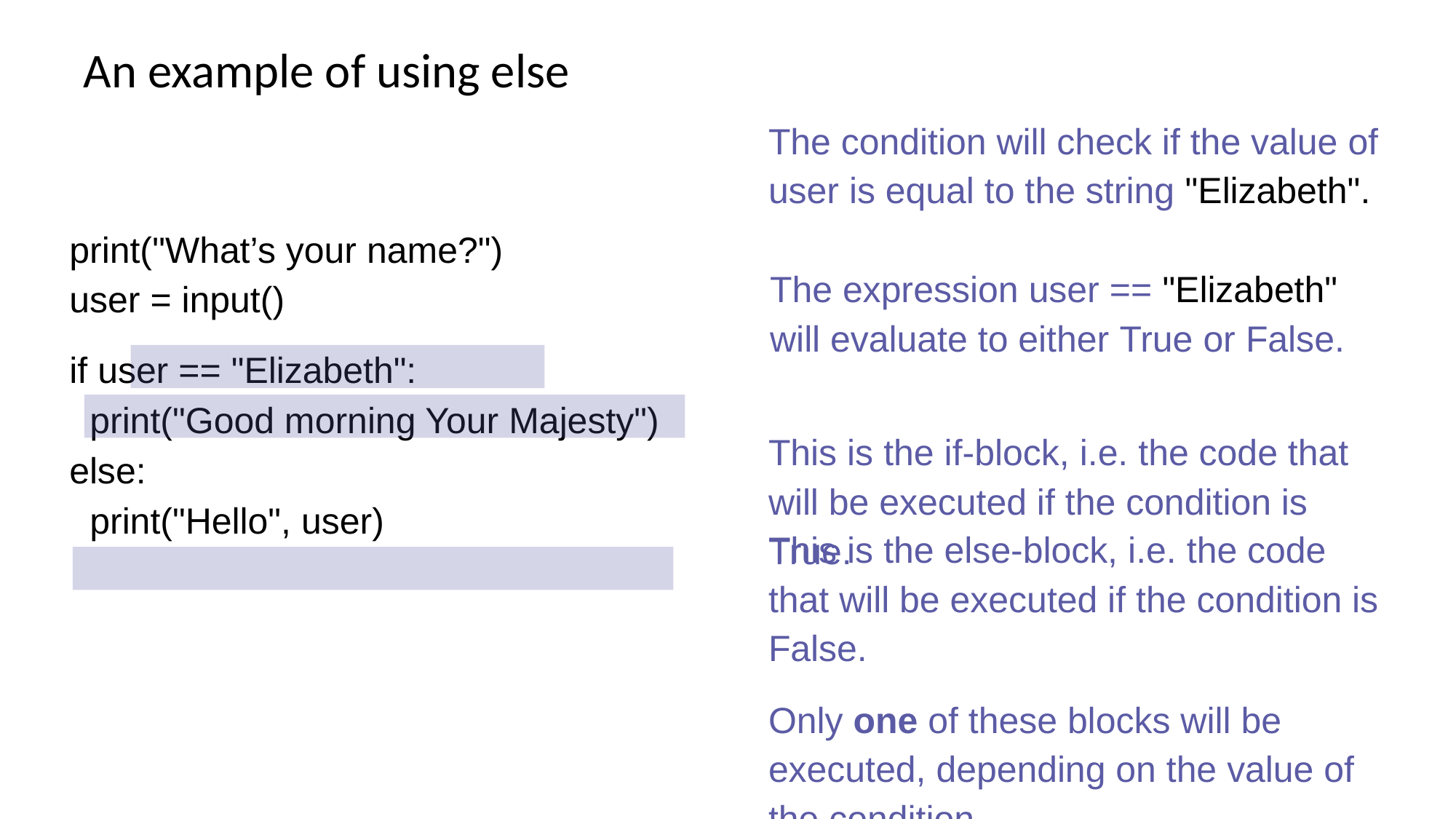

An example of using else
The condition will check if the value of user is equal to the string "Elizabeth".
print("What’s your name?")
user = input()
if user == "Elizabeth":
  print("Good morning Your Majesty")
else:
  print("Hello", user)
The expression user == "Elizabeth" will evaluate to either True or False.

This is the if-block, i.e. the code that will be executed if the condition is True.
This is the else-block, i.e. the code that will be executed if the condition is False.

Only one of these blocks will be executed, depending on the value of the condition.